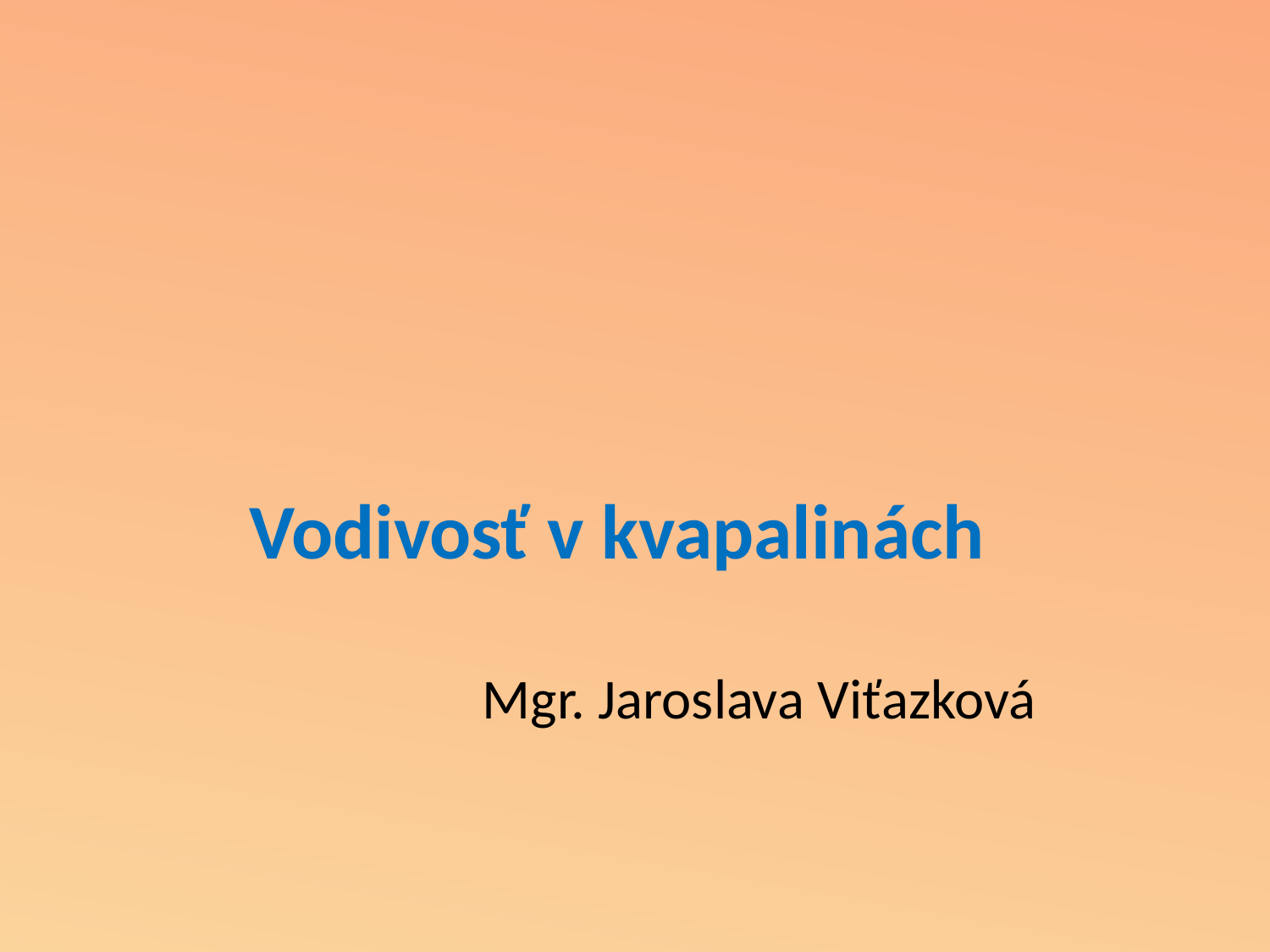

# Vodivosť v kvapalinách
Mgr. Jaroslava Viťazková